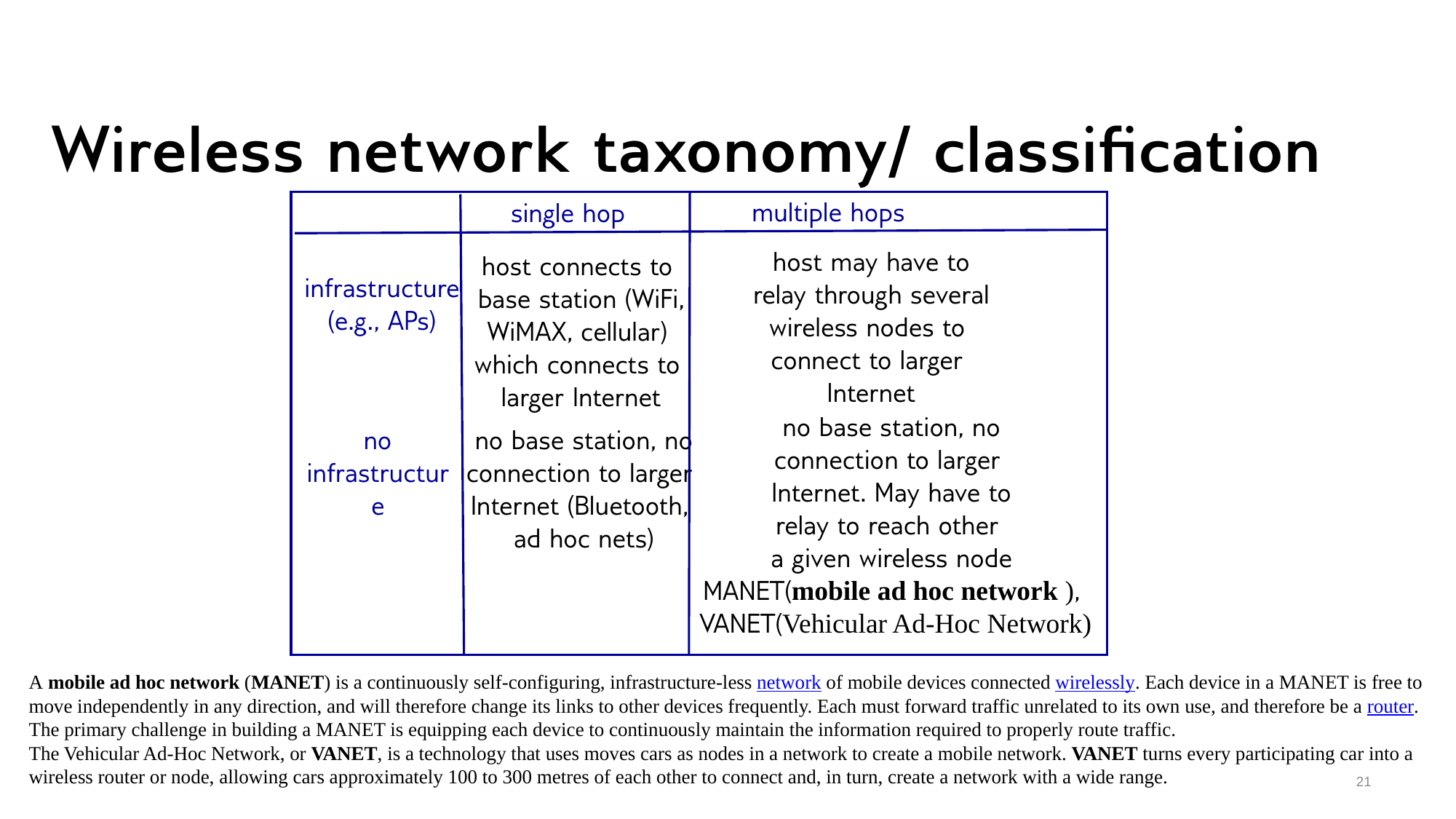

# Wireless network taxonomy/ classification
multiple hops
single hop

host may have to
relay through several
wireless nodes to
connect to larger
Internet
host connects to
base station (WiFi,
WiMAX, cellular)
which connects to
larger Internet
infrastructure
(e.g., APs)
no base station, no
connection to larger
Internet. May have to
relay to reach other
a given wireless node
MANET(mobile ad hoc network ),
 VANET(Vehicular Ad-Hoc Network)
no base station, no
connection to larger
Internet (Bluetooth,
ad hoc nets)
no
infrastructure
A mobile ad hoc network (MANET) is a continuously self-configuring, infrastructure-less network of mobile devices connected wirelessly. Each device in a MANET is free to move independently in any direction, and will therefore change its links to other devices frequently. Each must forward traffic unrelated to its own use, and therefore be a router. The primary challenge in building a MANET is equipping each device to continuously maintain the information required to properly route traffic.
The Vehicular Ad-Hoc Network, or VANET, is a technology that uses moves cars as nodes in a network to create a mobile network. VANET turns every participating car into a wireless router or node, allowing cars approximately 100 to 300 metres of each other to connect and, in turn, create a network with a wide range.
21